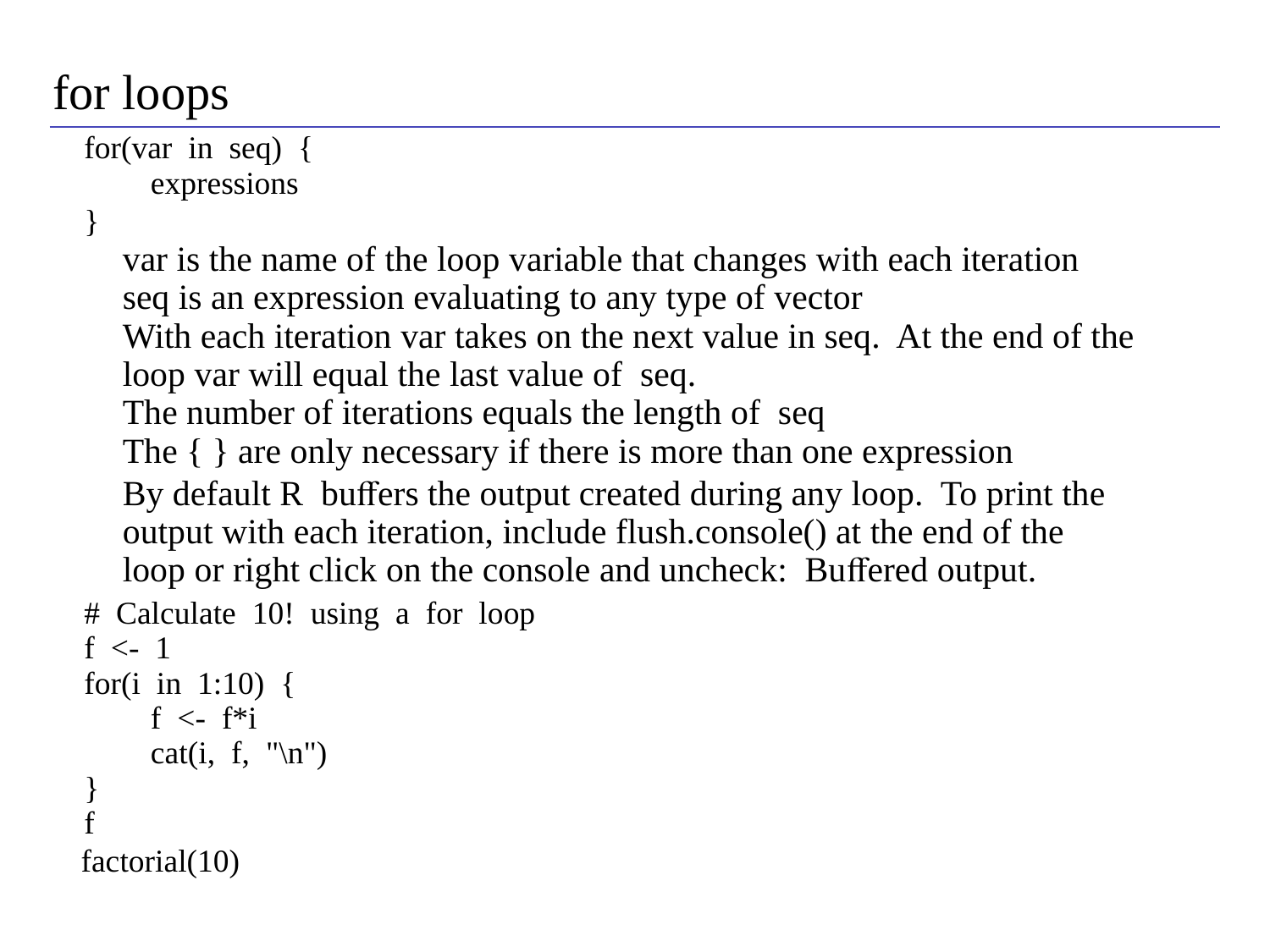

for loops
	for(var  in  seq)  {
			expressions
	}
		var is the name of the loop variable that changes with each iteration
		seq is an expression evaluating to any type of vector
		With each iteration var takes on the next value in seq.  At the end of the
		loop var will equal the last value of  seq.
		The number of iterations equals the length of  seq
		The { } are only necessary if there is more than one expression
		By default R  buﬀers the output created during any loop.  To print the
		output with each iteration, include flush.console() at the end of the
		loop or right click on the console and uncheck:  Buﬀered output.
	#  Calculate  10!  using  a  for  loop
	f  <-  1
	for(i  in  1:10)  {
			f  <-  f*i
			cat(i,  f,  "\n")
	}
	f

factorial(10)